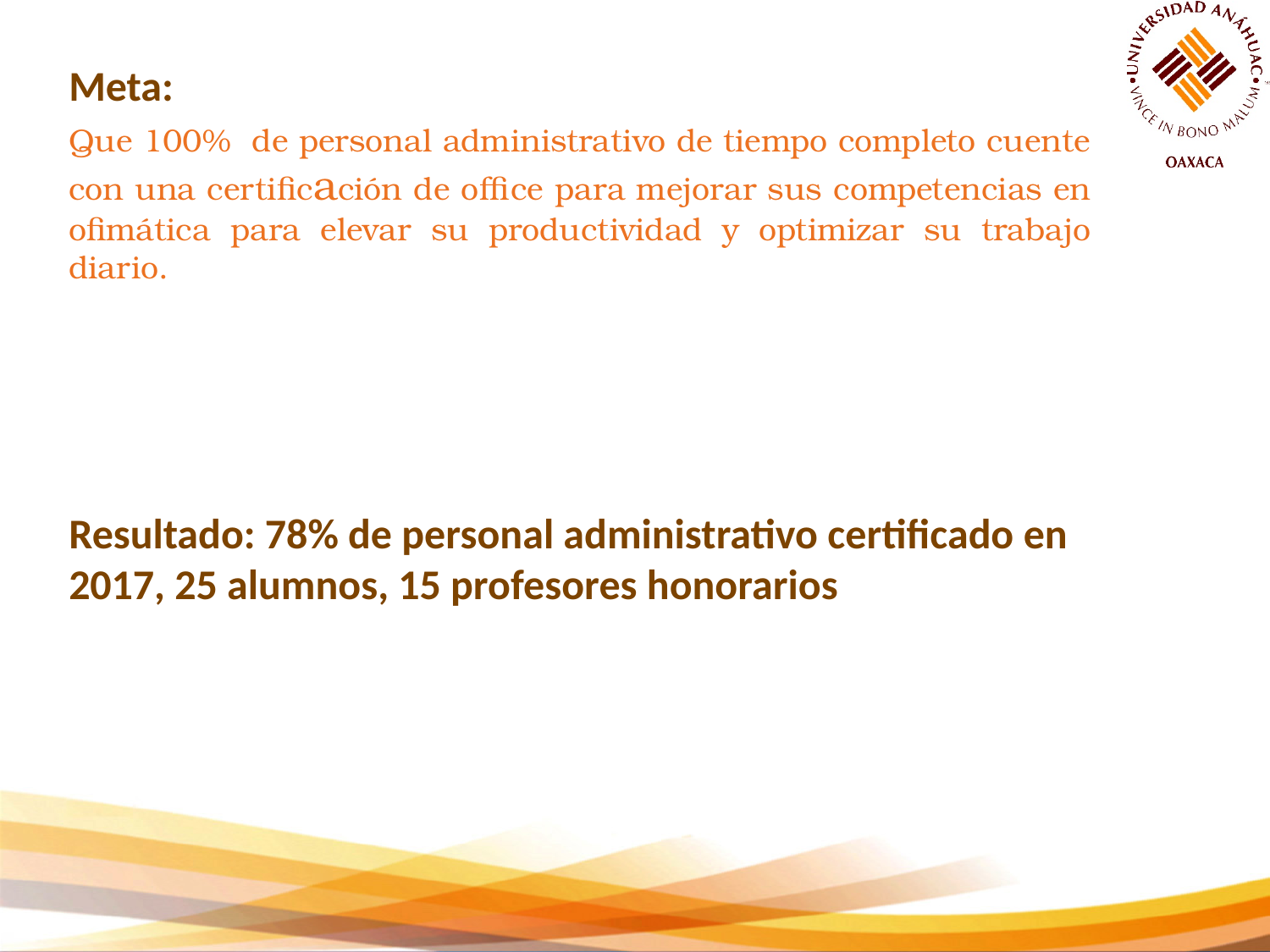

# Meta:
Que 100%  de personal administrativo de tiempo completo cuente con una certificación de office para mejorar sus competencias en ofimática para elevar su productividad y optimizar su trabajo diario.
Resultado: 78% de personal administrativo certificado en 2017, 25 alumnos, 15 profesores honorarios